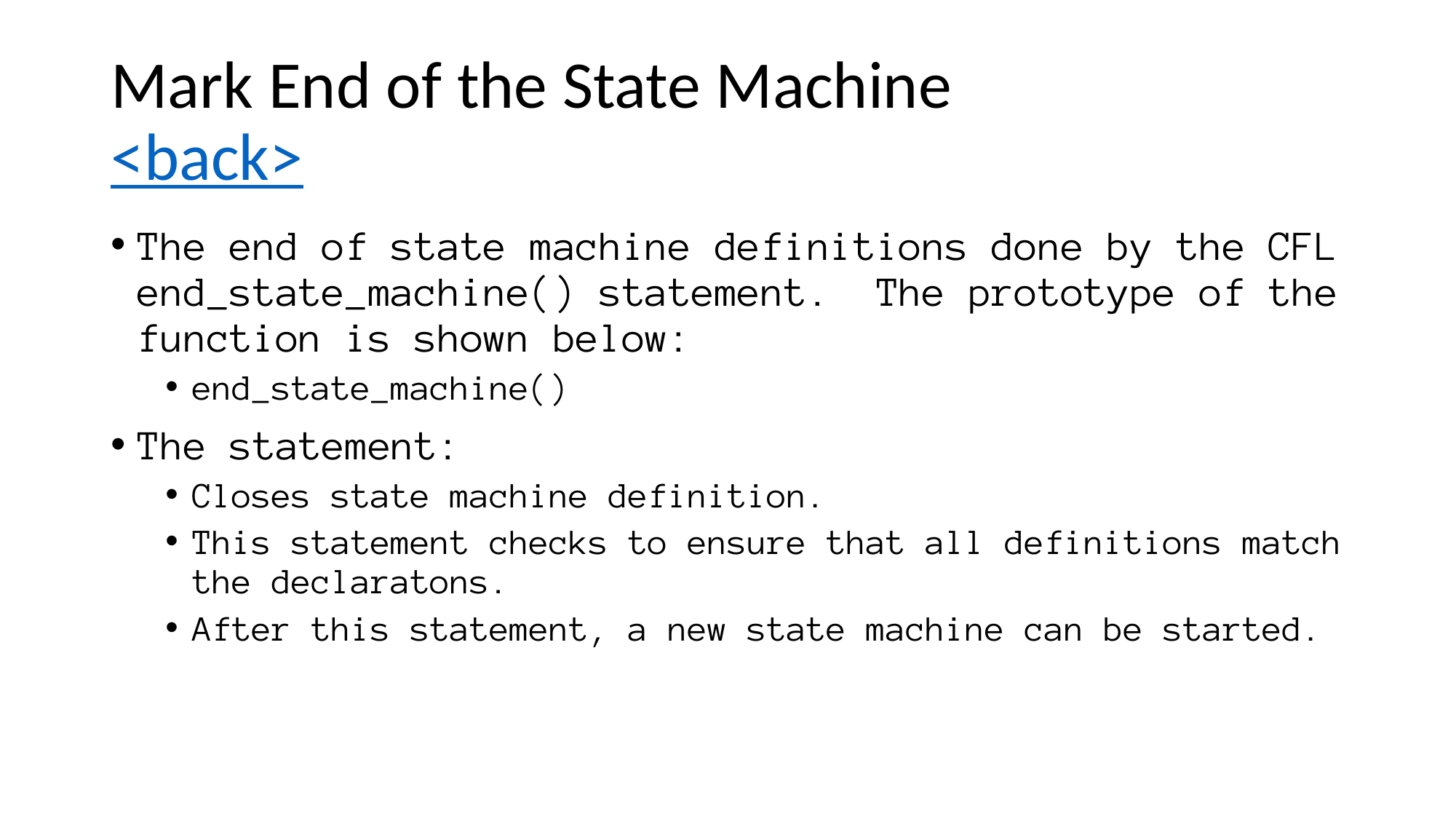

# Mark End of the State Machine <back>
The end of state machine definitions done by the CFL end_state_machine() statement.  The prototype of the function is shown below:
end_state_machine()
The statement:
Closes state machine definition.
This statement checks to ensure that all definitions match the declaratons.
After this statement, a new state machine can be started.